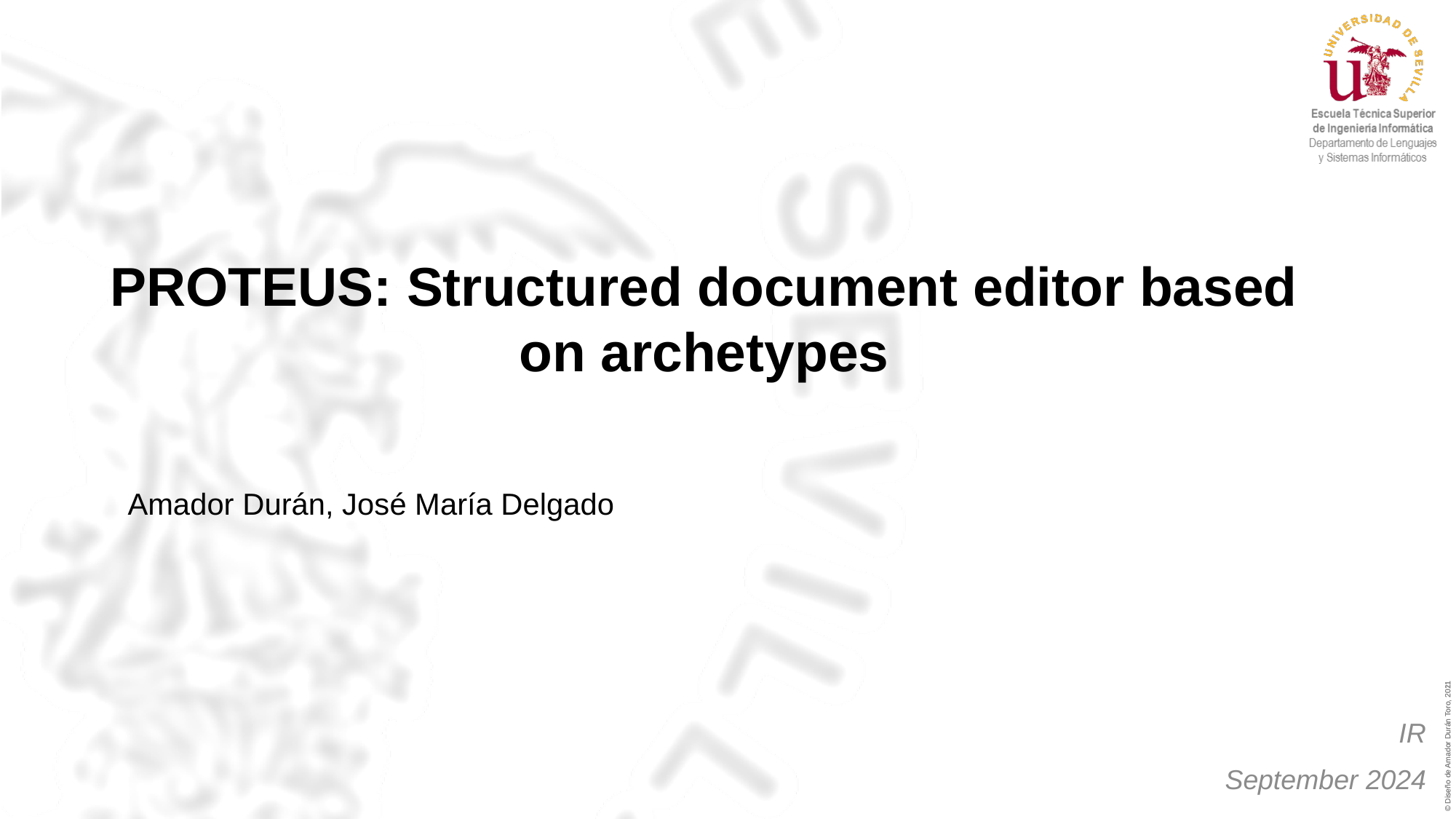

# PROTEUS: Structured document editor based on archetypes
Amador Durán, José María Delgado
IR
September 2024